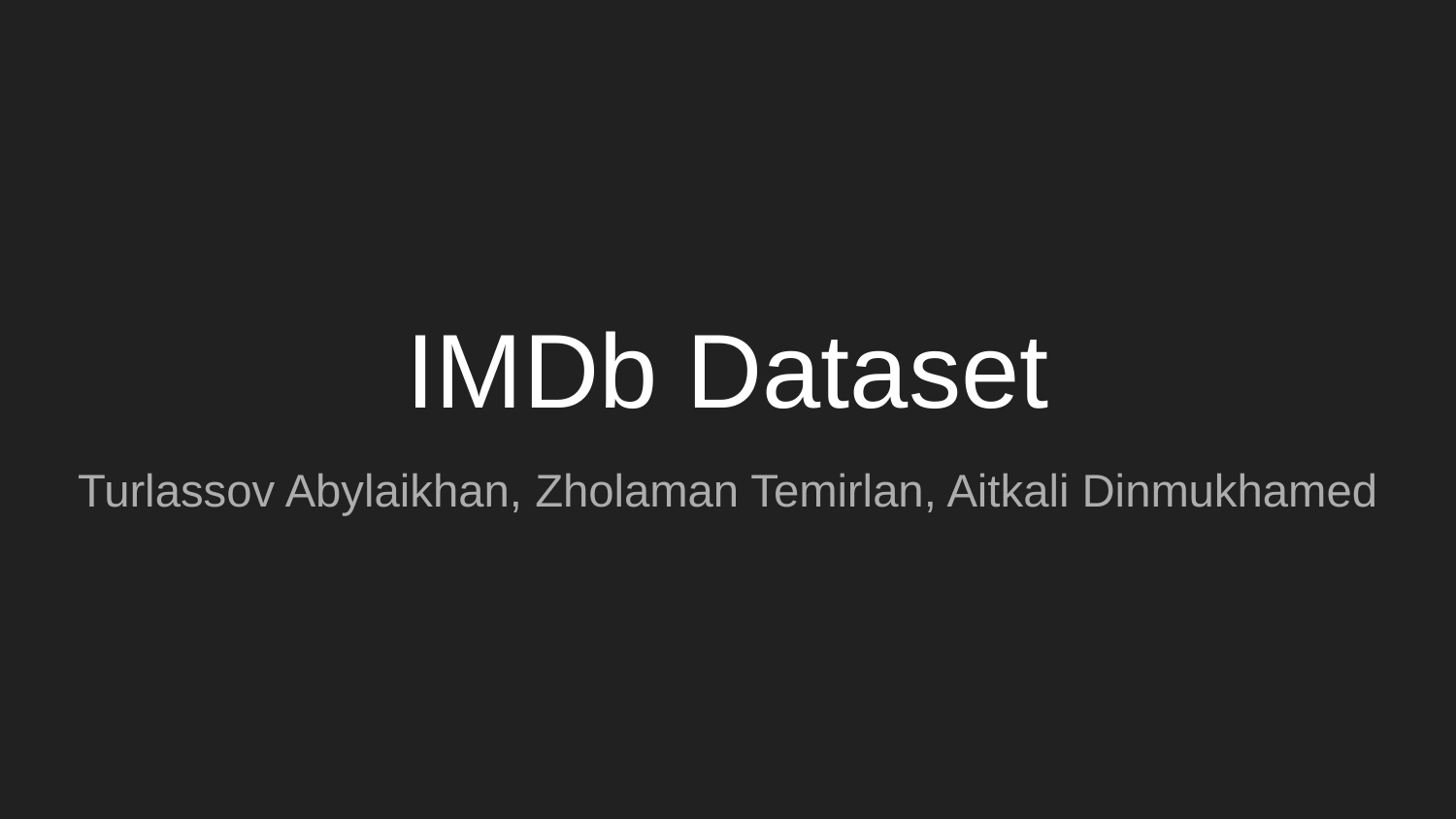

# IMDb Dataset
Turlassov Abylaikhan, Zholaman Temirlan, Aitkali Dinmukhamed